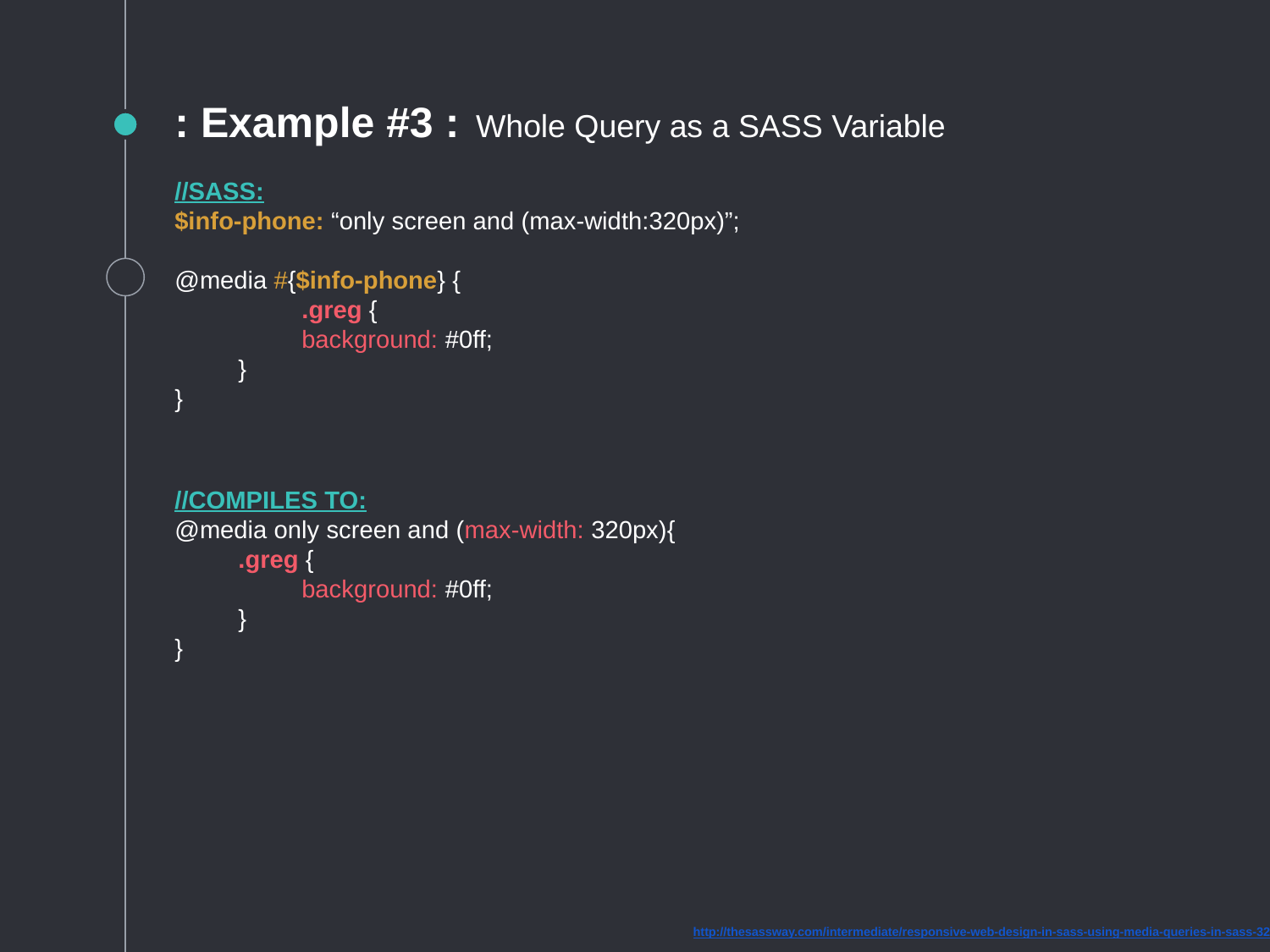

: Example #3 :   Whole Query as a SASS Variable

//SASS:
$info-phone: “only screen and (max-width:320px)”;

@media #{$info-phone} {
	.greg {
background: #0ff;
}
}

//COMPILES TO:
@media only screen and (max-width: 320px){
.greg {
background: #0ff;
}
}

http://thesassway.com/intermediate/responsive-web-design-in-sass-using-media-queries-in-sass-32